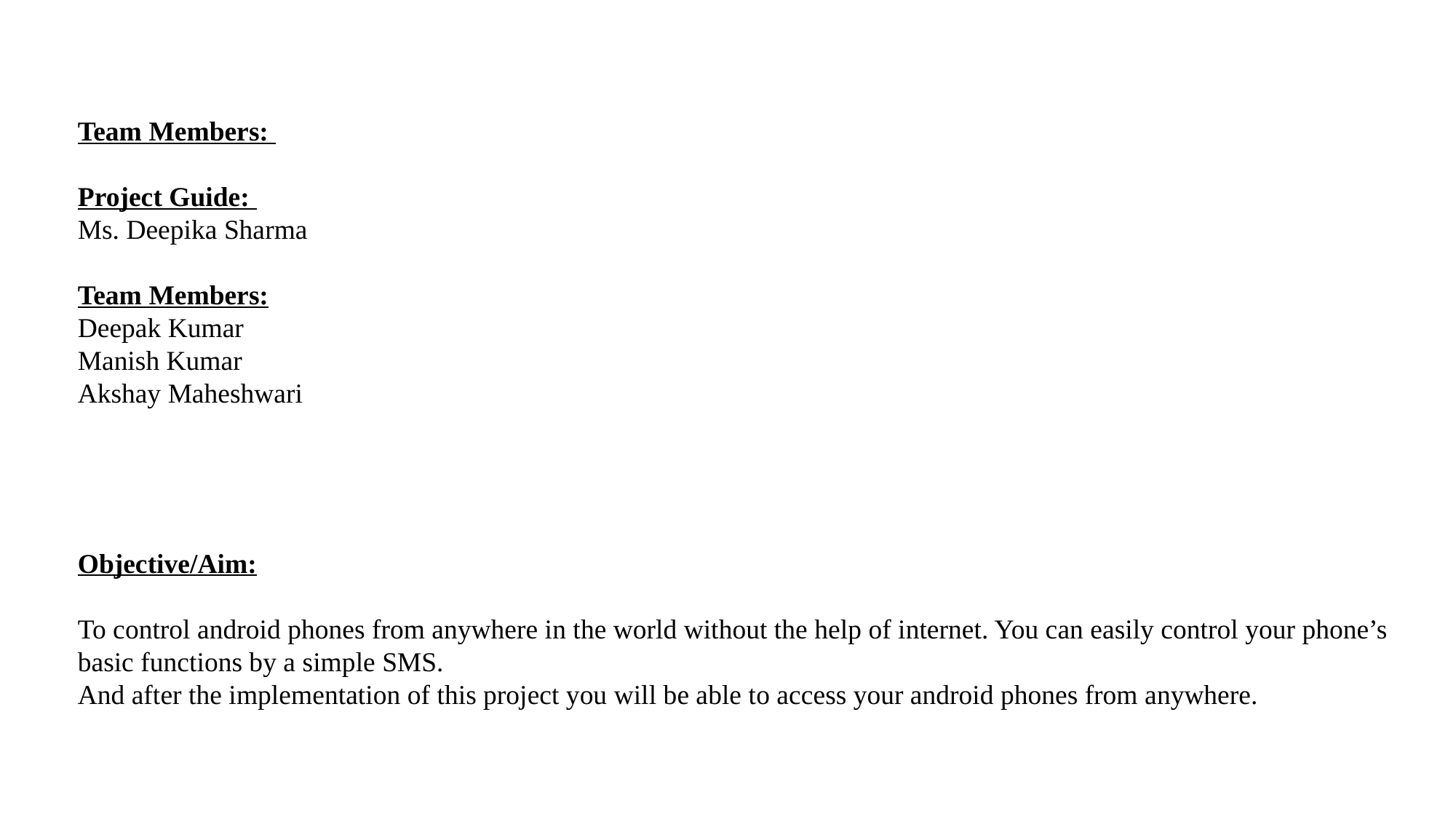

Team Members:

Project Guide:
Ms. Deepika Sharma

Team Members:
Deepak Kumar
Manish Kumar
Akshay Maheshwari

Objective/Aim:

To control android phones from anywhere in the world without the help of internet. You can easily control your phone’s basic functions by a simple SMS.
And after the implementation of this project you will be able to access your android phones from anywhere.